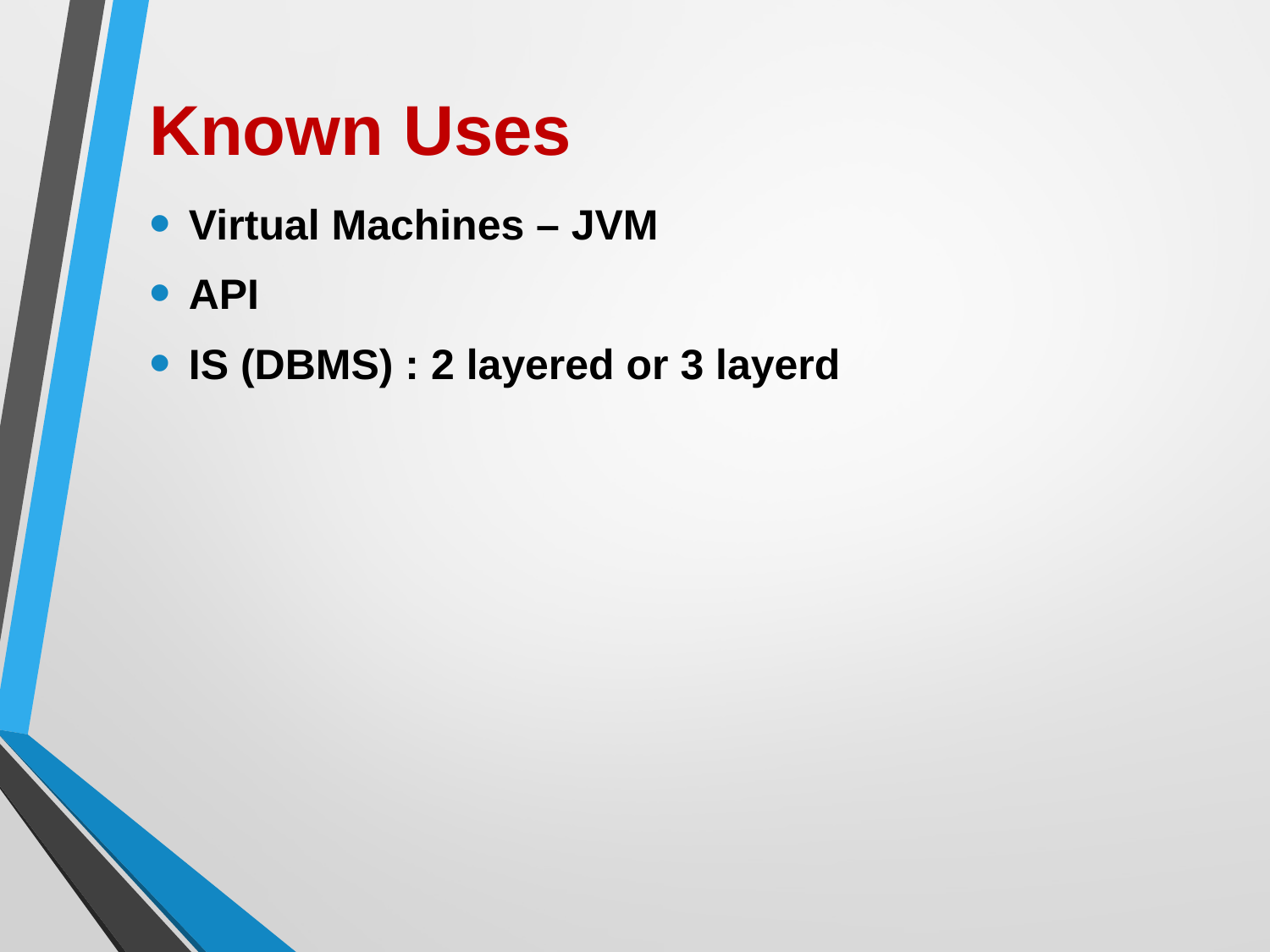

# Known Uses
Virtual Machines – JVM
API
IS (DBMS) : 2 layered or 3 layerd